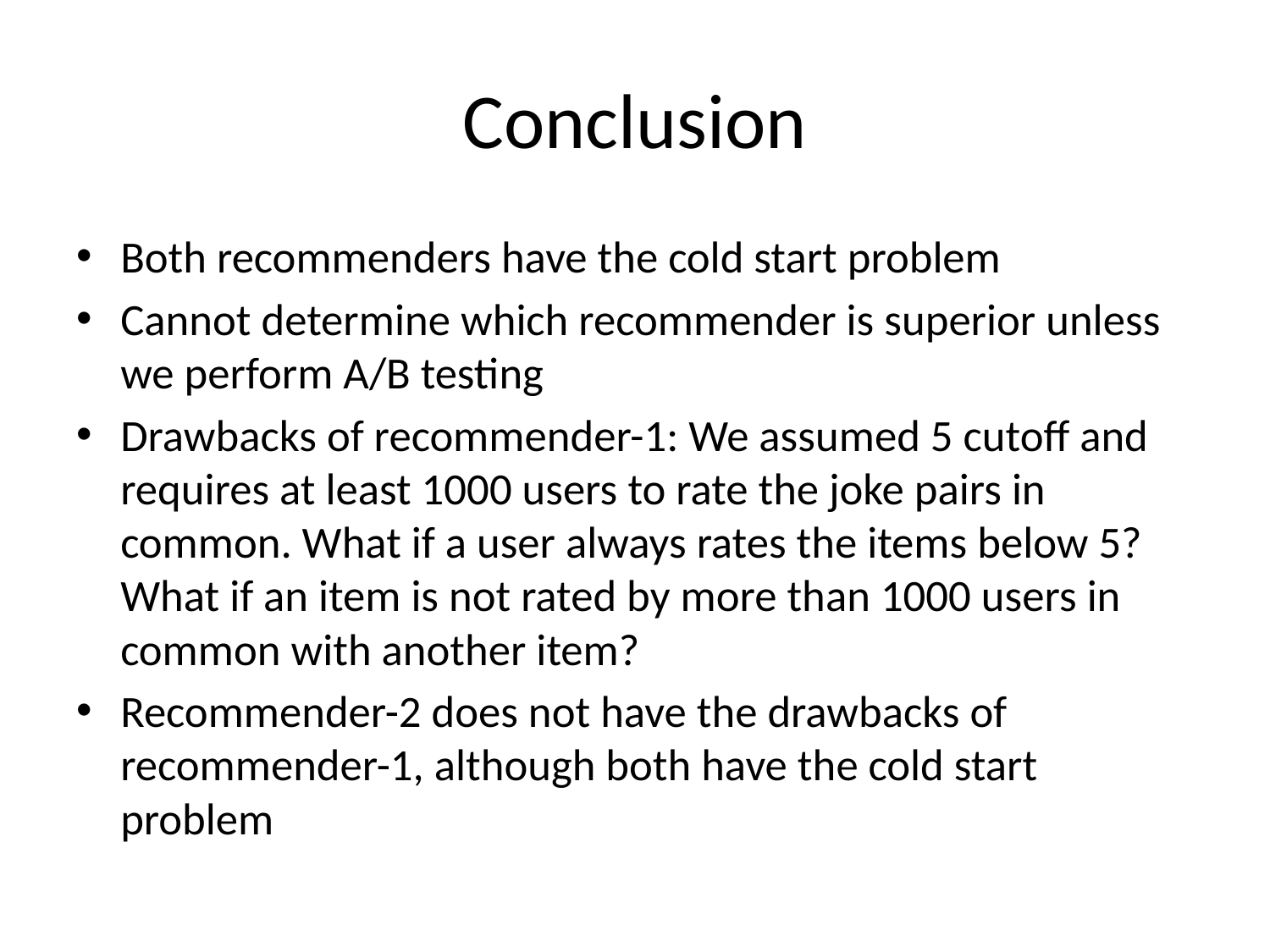

# Conclusion
Both recommenders have the cold start problem
Cannot determine which recommender is superior unless we perform A/B testing
Drawbacks of recommender-1: We assumed 5 cutoff and requires at least 1000 users to rate the joke pairs in common. What if a user always rates the items below 5? What if an item is not rated by more than 1000 users in common with another item?
Recommender-2 does not have the drawbacks of recommender-1, although both have the cold start problem